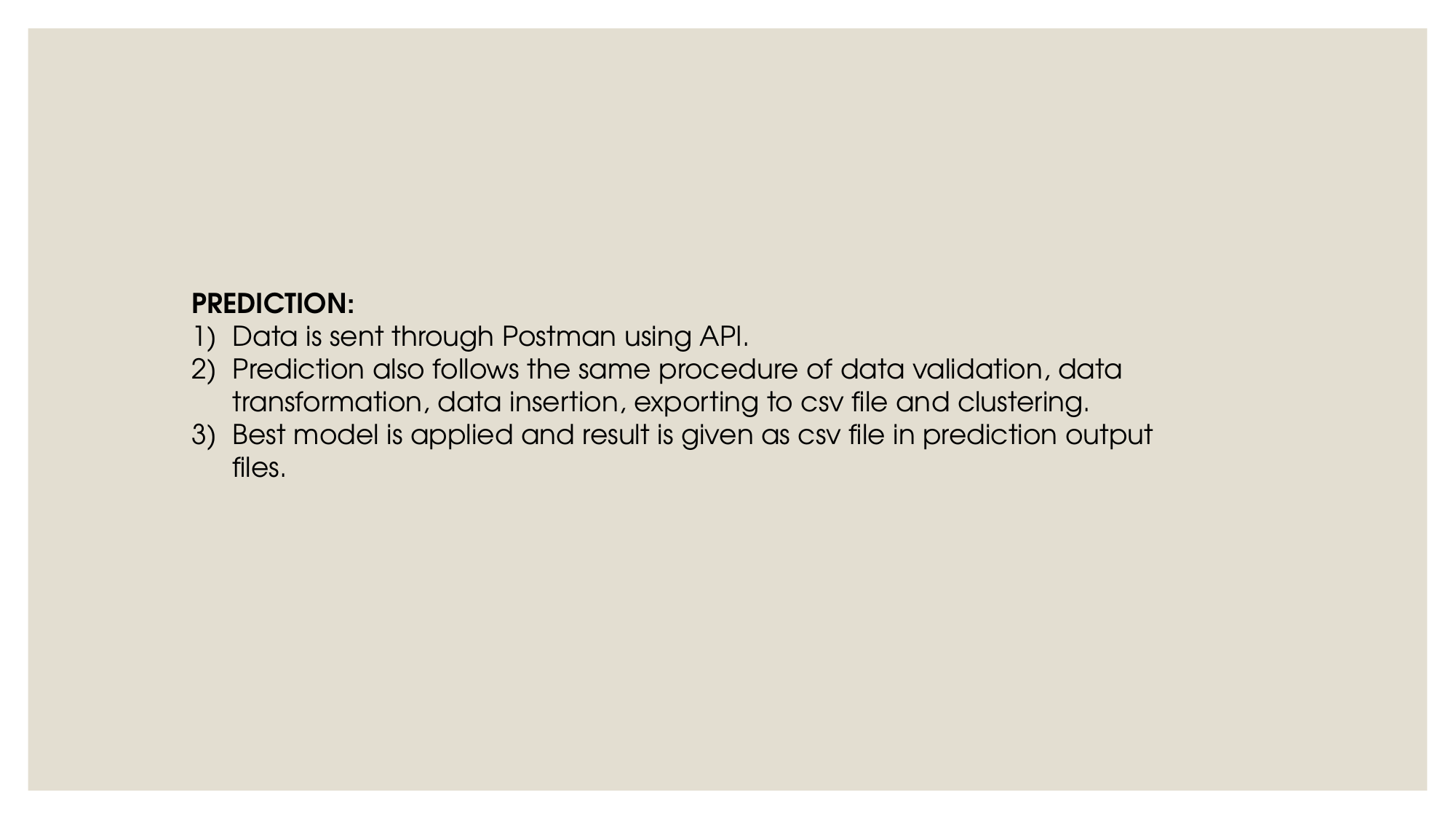

PREDICTION:
Data is sent through Postman using API.
Prediction also follows the same procedure of data validation, data transformation, data insertion, exporting to csv file and clustering.
Best model is applied and result is given as csv file in prediction output files.